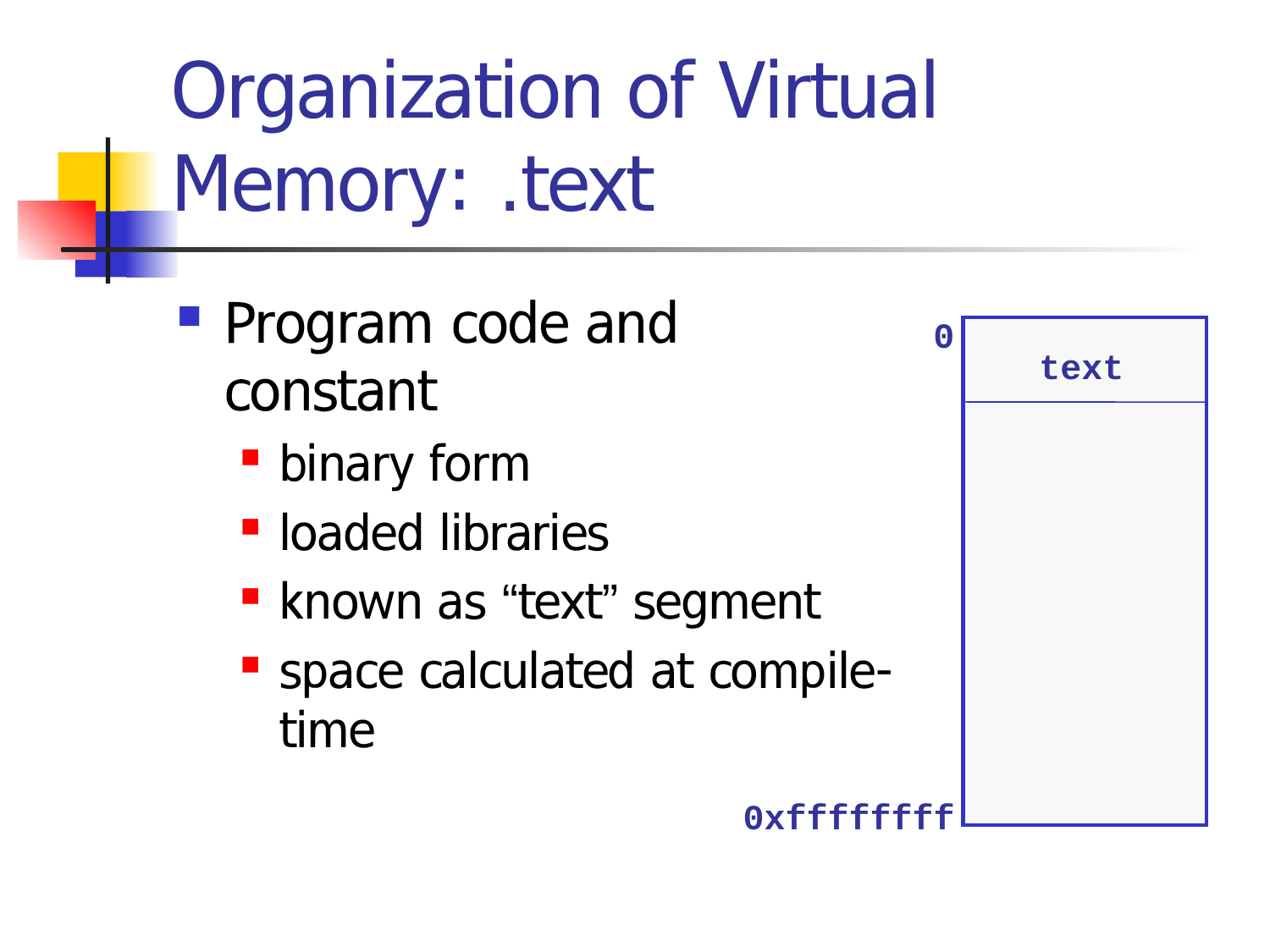

# Organization of Virtual Memory: .text
Program code and constant
binary form
loaded libraries
known as “text” segment
space calculated at compile-time
0

text

0xffffffff